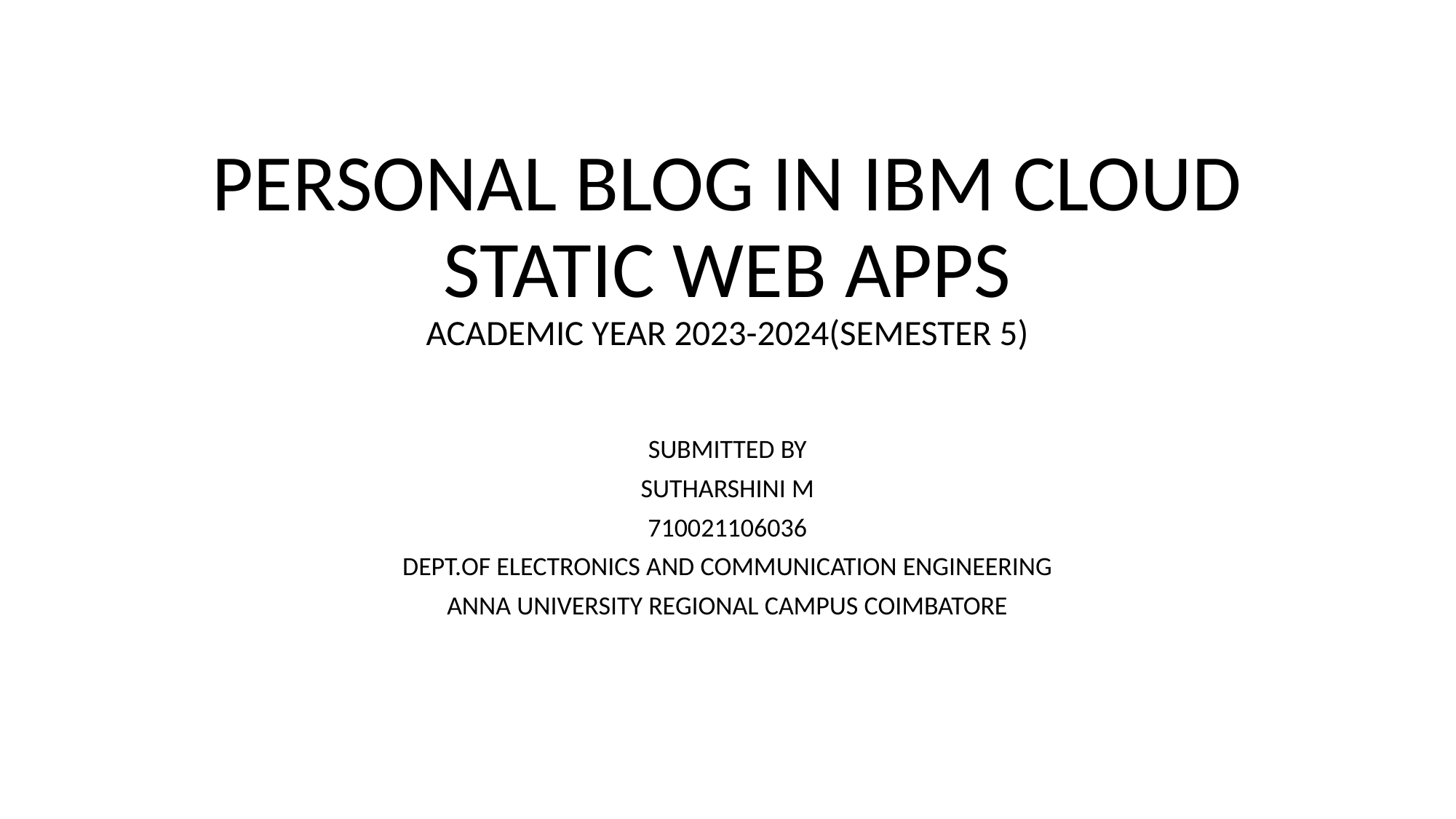

# PERSONAL BLOG IN IBM CLOUD STATIC WEB APPS ACADEMIC YEAR 2023-2024(SEMESTER 5)
SUBMITTED BY
SUTHARSHINI M
710021106036
DEPT.OF ELECTRONICS AND COMMUNICATION ENGINEERING
ANNA UNIVERSITY REGIONAL CAMPUS COIMBATORE